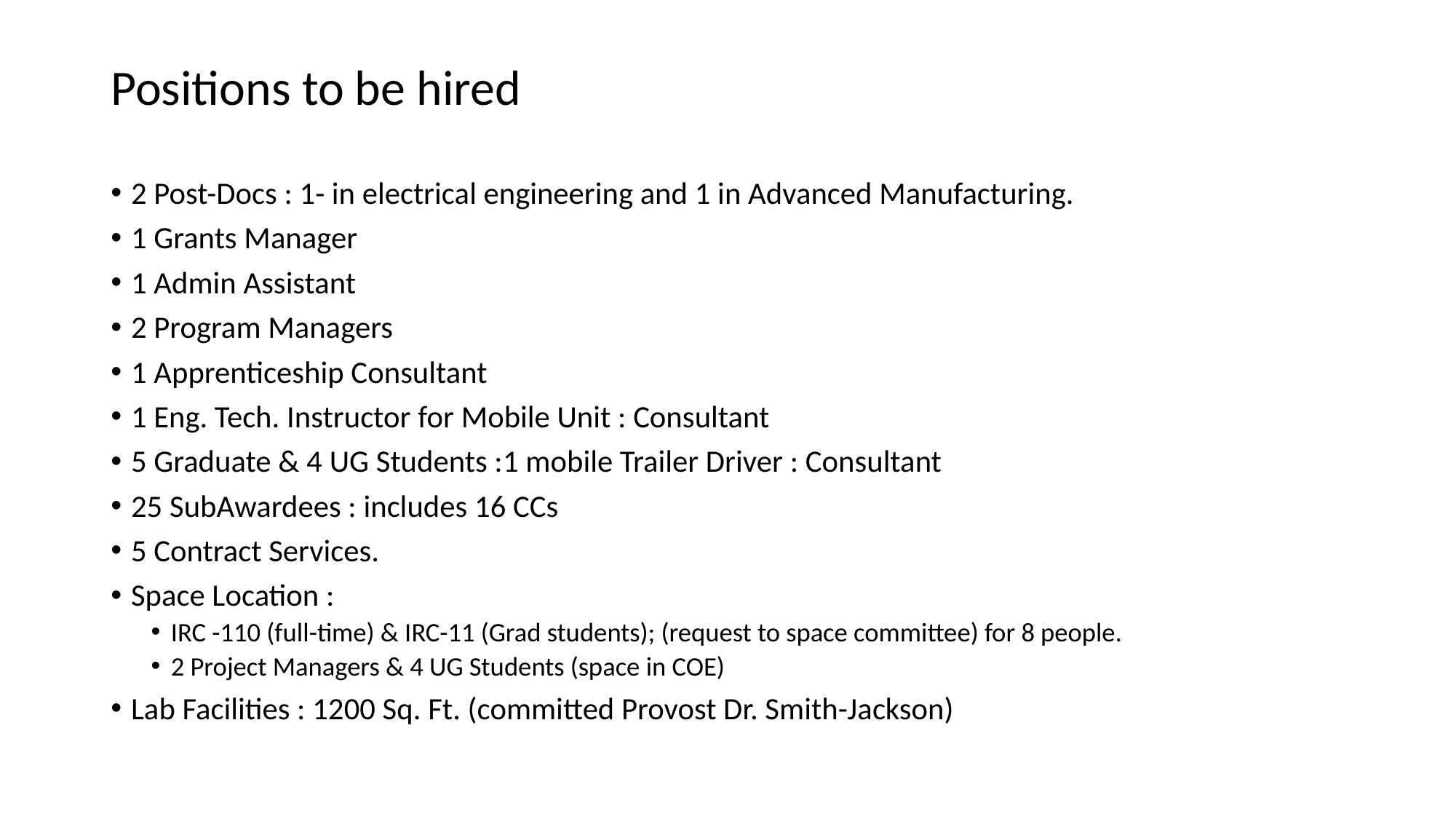

# Positions to be hired
2 Post-Docs : 1- in electrical engineering and 1 in Advanced Manufacturing.
1 Grants Manager
1 Admin Assistant
2 Program Managers
1 Apprenticeship Consultant
1 Eng. Tech. Instructor for Mobile Unit : Consultant
5 Graduate & 4 UG Students :1 mobile Trailer Driver : Consultant
25 SubAwardees : includes 16 CCs
5 Contract Services.
Space Location :
IRC -110 (full-time) & IRC-11 (Grad students); (request to space committee) for 8 people.
2 Project Managers & 4 UG Students (space in COE)
Lab Facilities : 1200 Sq. Ft. (committed Provost Dr. Smith-Jackson)